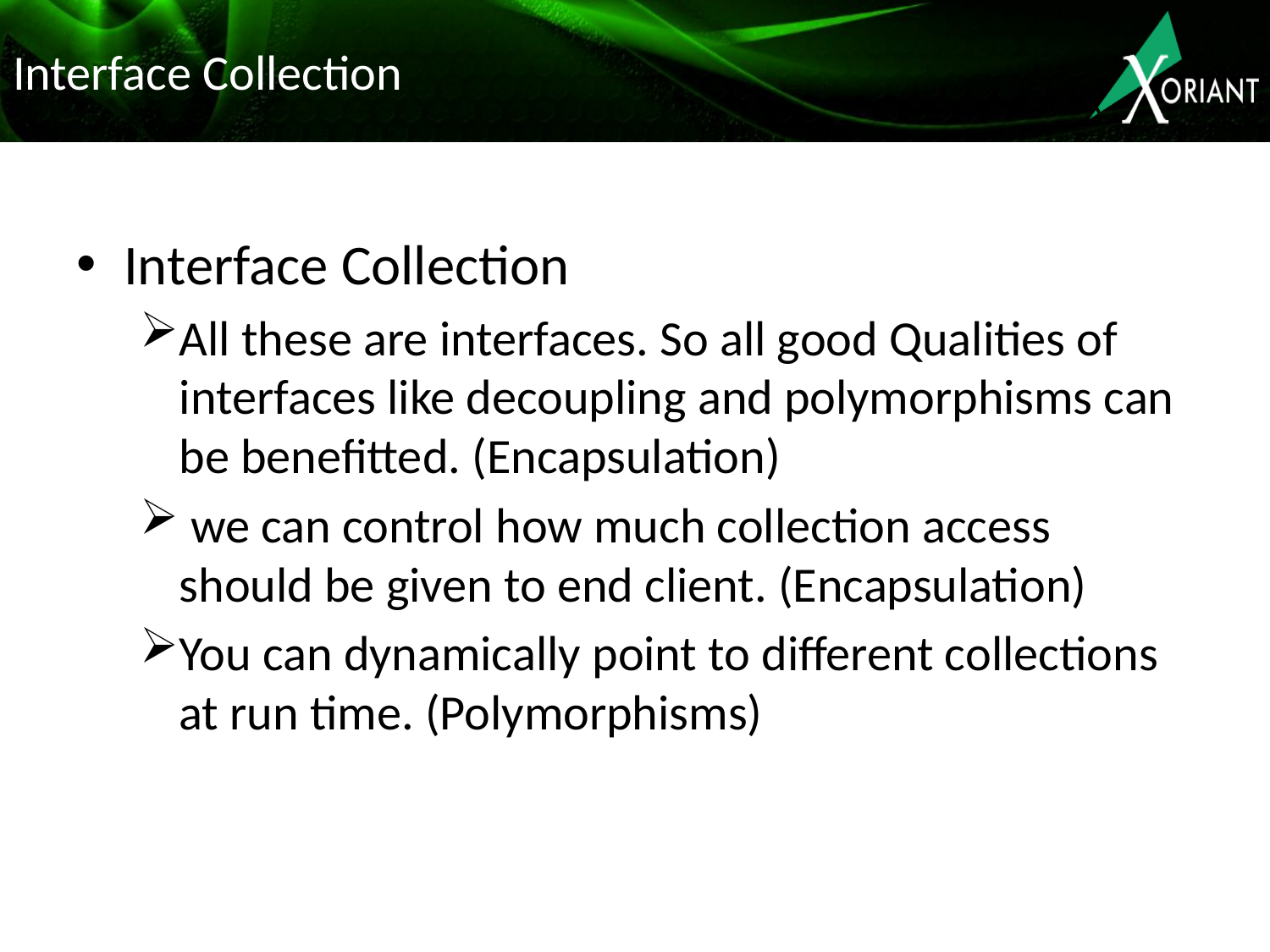

# Interface Collection
Interface Collection
All these are interfaces. So all good Qualities of interfaces like decoupling and polymorphisms can be benefitted. (Encapsulation)
 we can control how much collection access should be given to end client. (Encapsulation)
You can dynamically point to different collections at run time. (Polymorphisms)